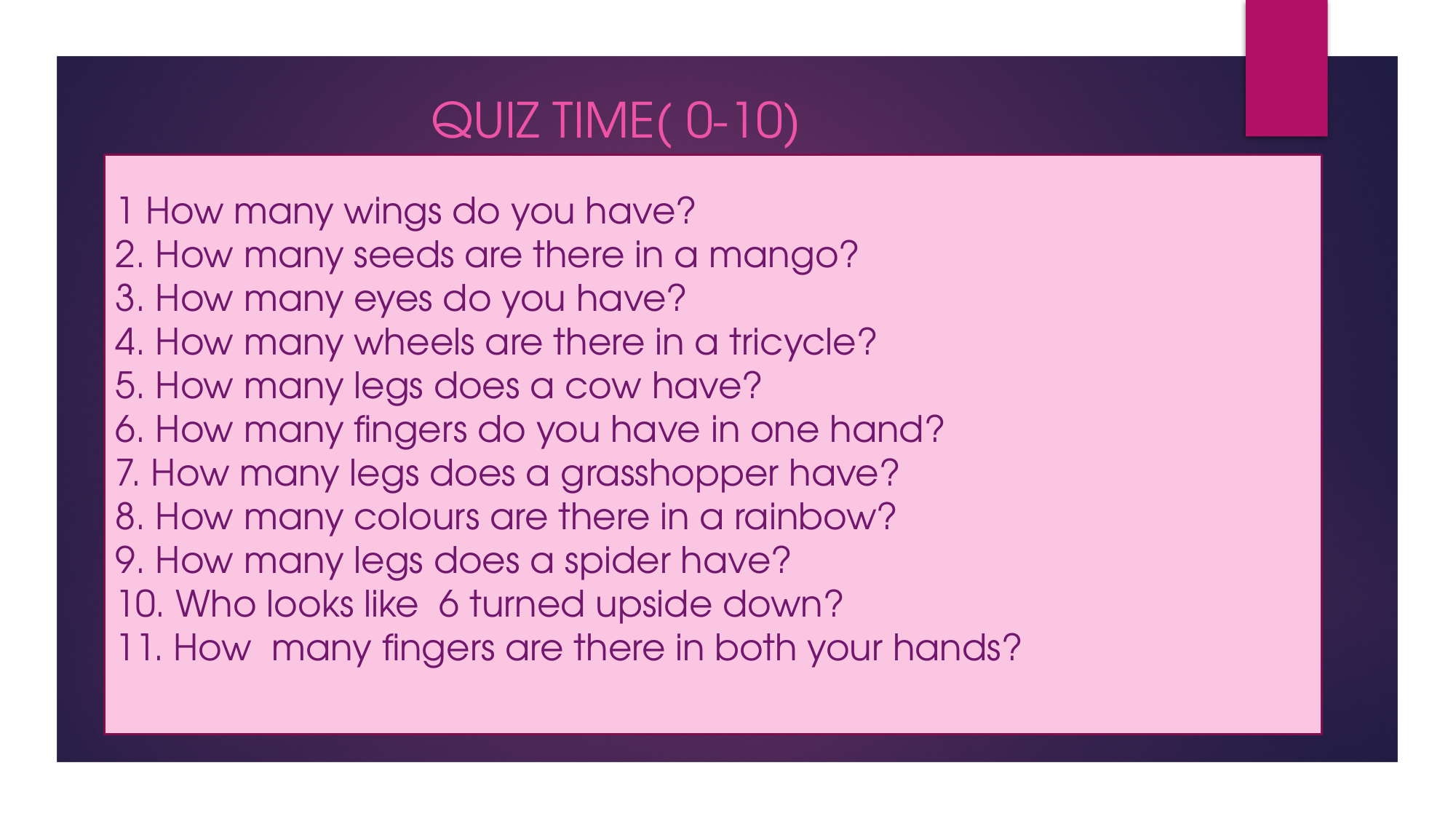

Quiz Time( 0-10)
1 How many wings do you have?
2. How many seeds are there in a mango?
3. How many eyes do you have?
4. How many wheels are there in a tricycle?
5. How many legs does a cow have?
6. How many fingers do you have in one hand?
7. How many legs does a grasshopper have?
8. How many colours are there in a rainbow?
9. How many legs does a spider have?
10. Who looks like  6 turned upside down?
11. How  many fingers are there in both your hands?